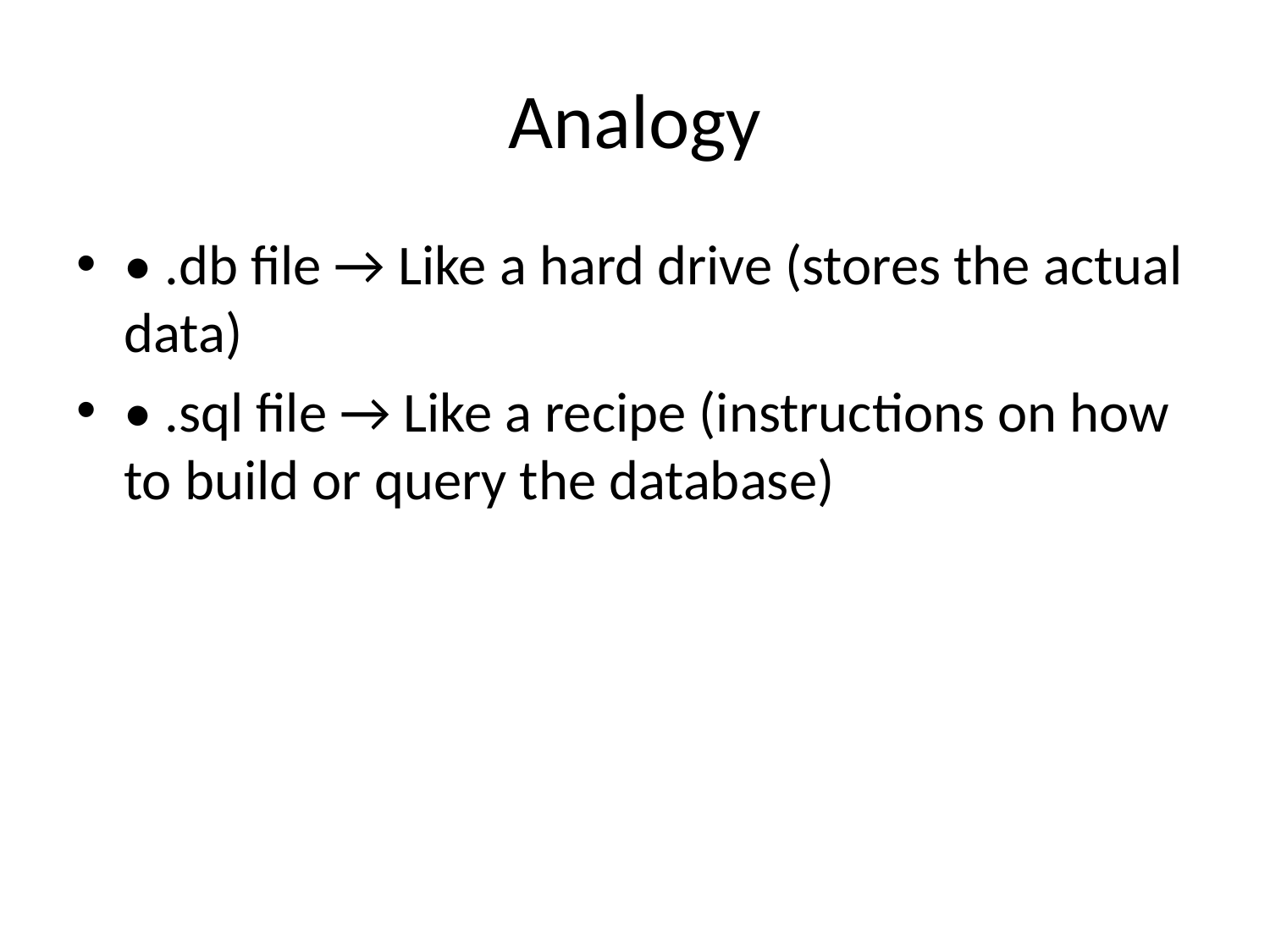

# Analogy
• .db file → Like a hard drive (stores the actual data)
• .sql file → Like a recipe (instructions on how to build or query the database)